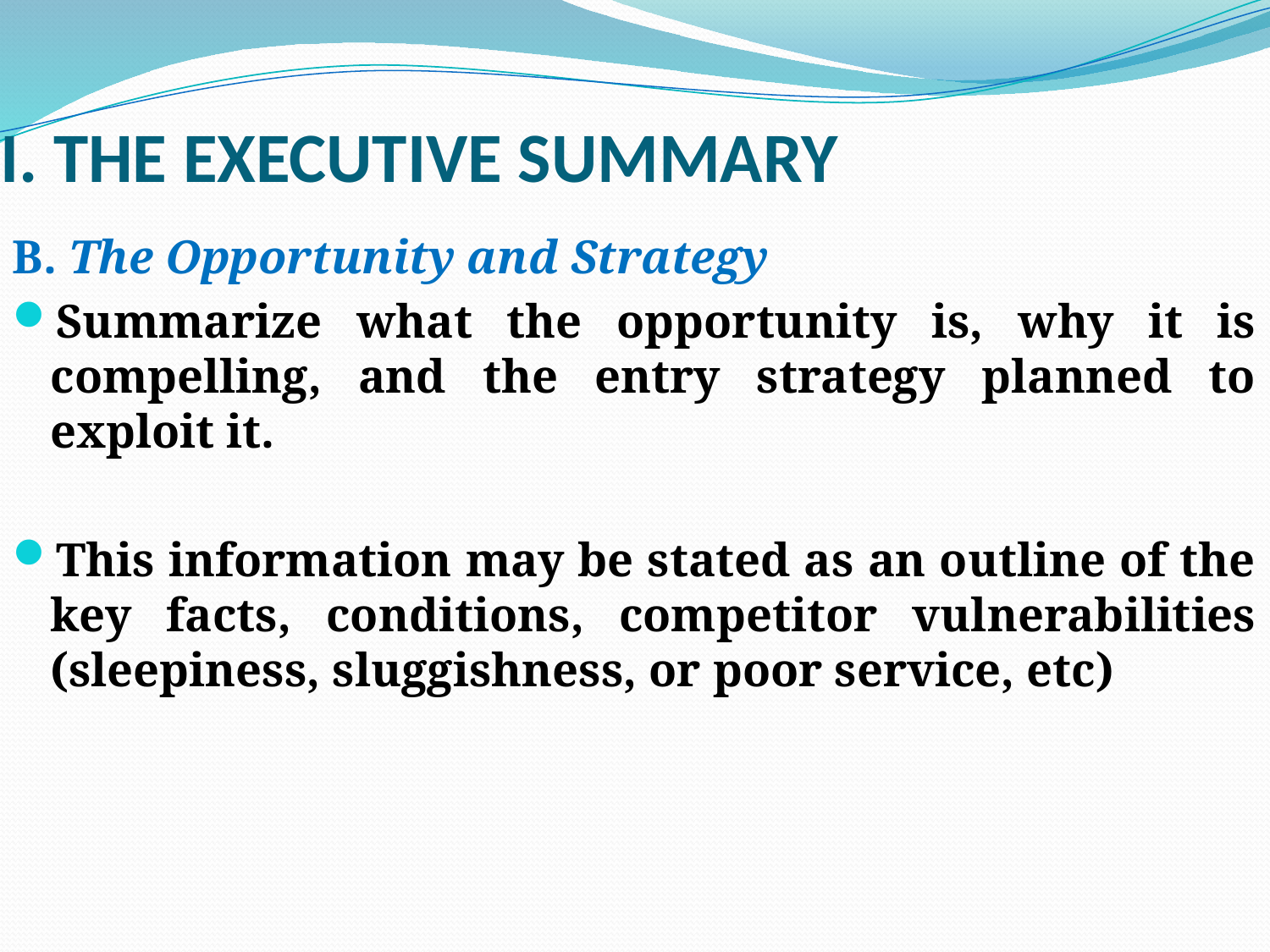

# I. THE EXECUTIVE SUMMARY
B. The Opportunity and Strategy
Summarize what the opportunity is, why it is compelling, and the entry strategy planned to exploit it.

This information may be stated as an outline of the key facts, conditions, competitor vulnerabilities (sleepiness, sluggishness, or poor service, etc)